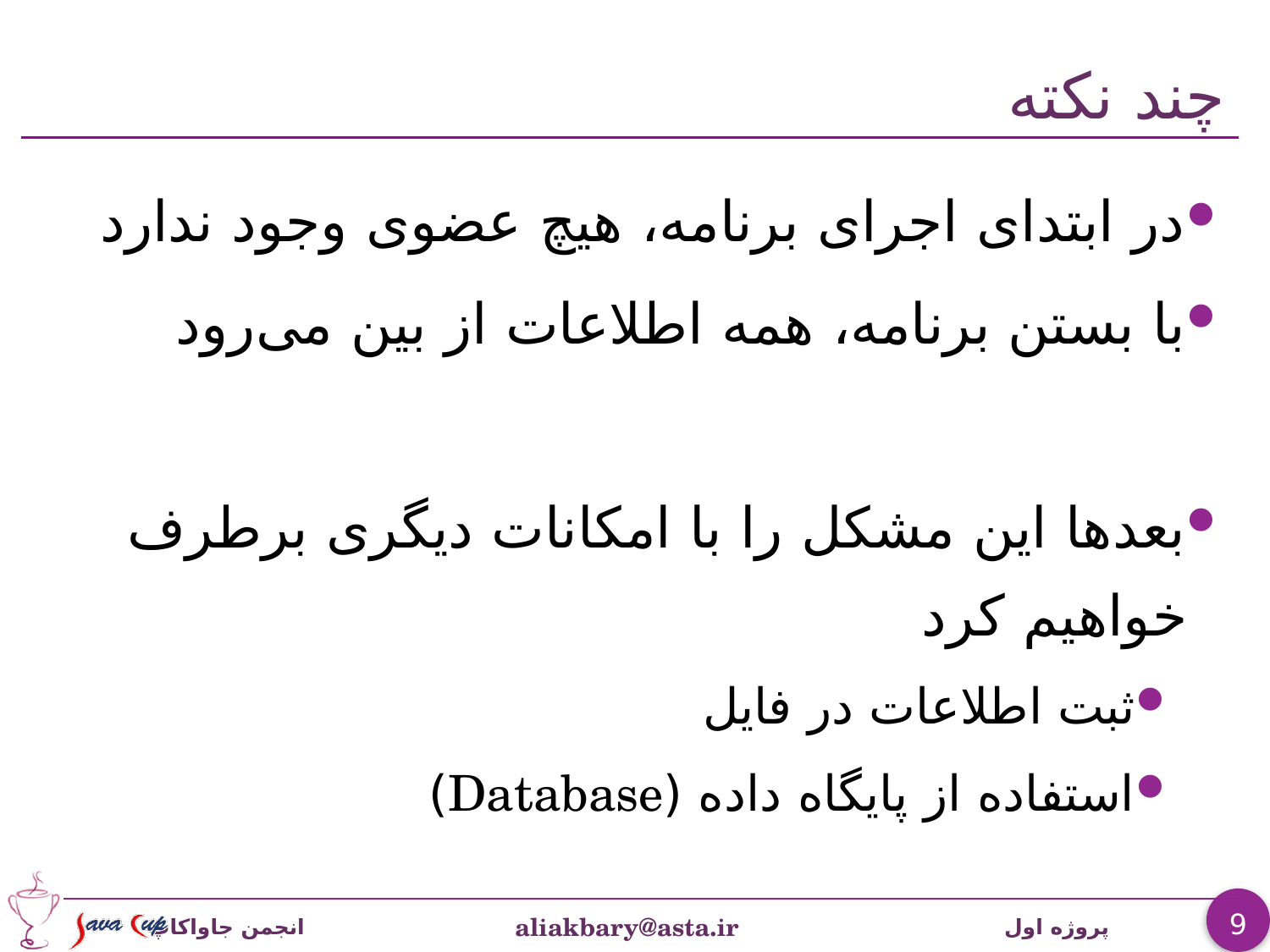

# چند نکته
در ابتدای اجرای برنامه، هیچ عضوی وجود ندارد
با بستن برنامه، همه اطلاعات از بین می‌رود

بعدها این مشکل را با امکانات دیگری برطرف خواهیم کرد
ثبت اطلاعات در فایل
استفاده از پایگاه داده (Database)